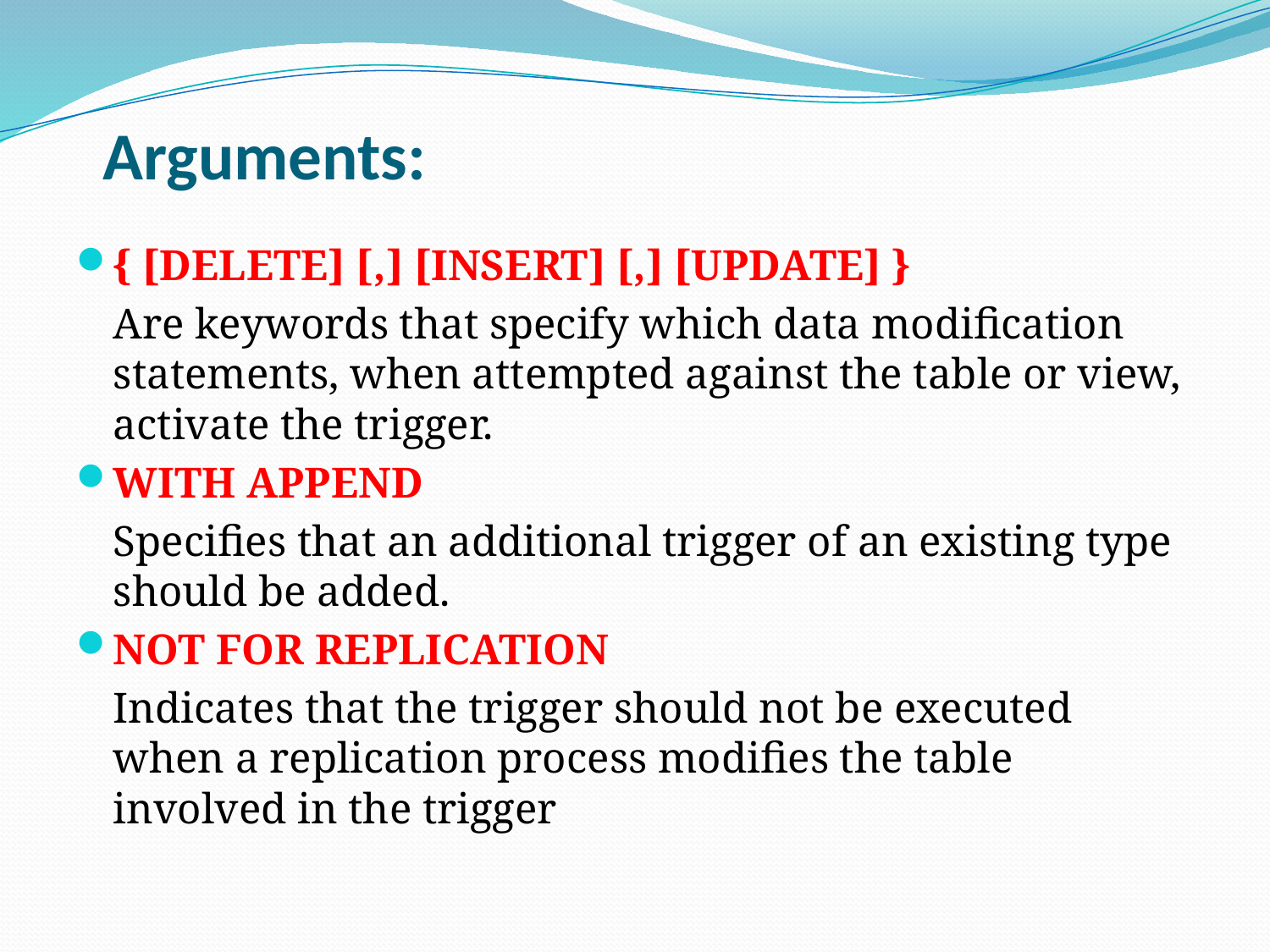

# Arguments:
{ [DELETE] [,] [INSERT] [,] [UPDATE] }
		Are keywords that specify which data modification statements, when attempted against the table or view, activate the trigger.
WITH APPEND
		Specifies that an additional trigger of an existing type should be added.
NOT FOR REPLICATION
		Indicates that the trigger should not be executed when a replication process modifies the table involved in the trigger